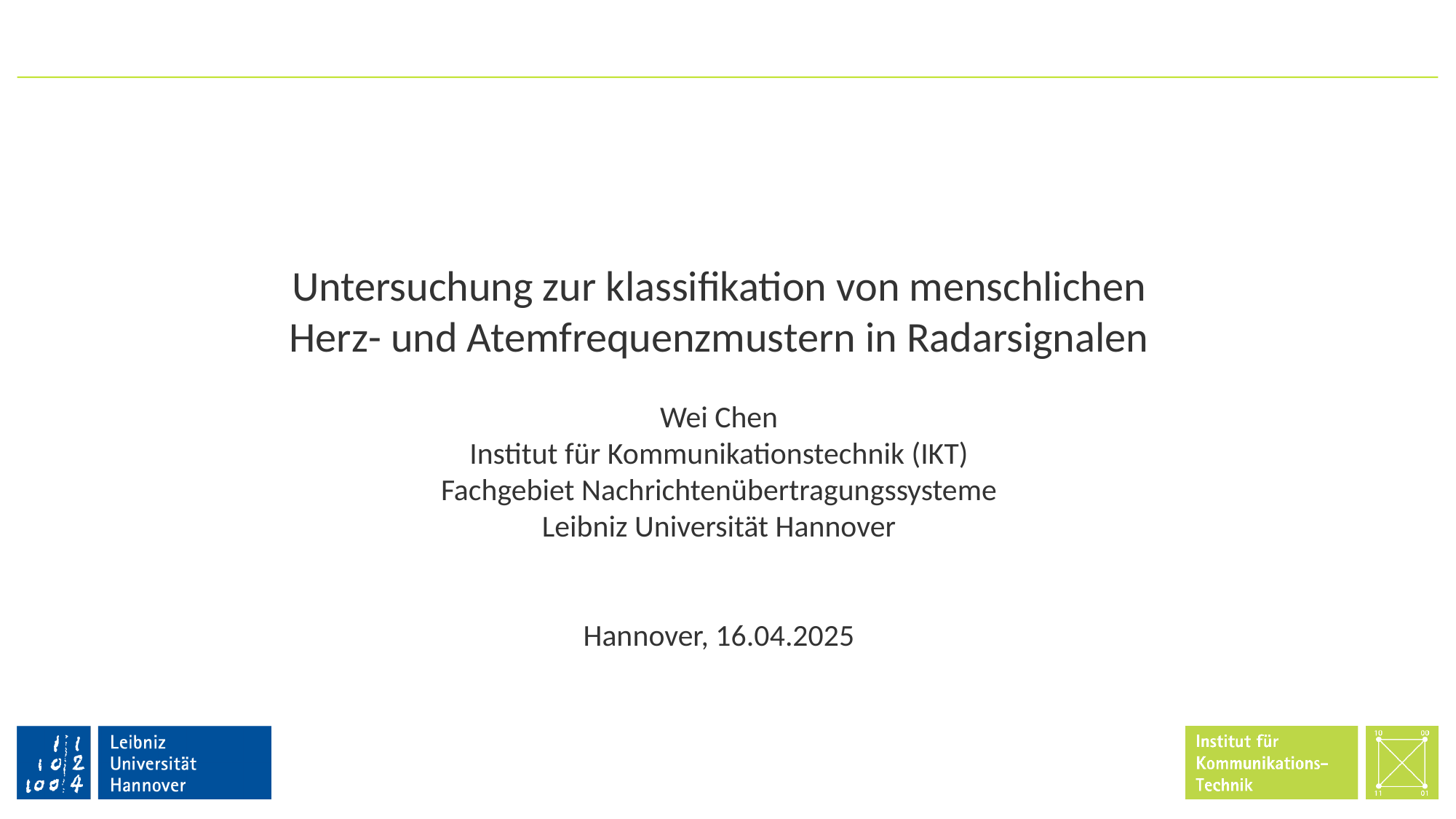

# Untersuchung zur klassifikation von menschlichen Herz- und Atemfrequenzmustern in Radarsignalen Wei Chen Institut für Kommunikationstechnik (IKT) Fachgebiet Nachrichtenübertragungssysteme Leibniz Universität Hannover Hannover, 16.04.2025